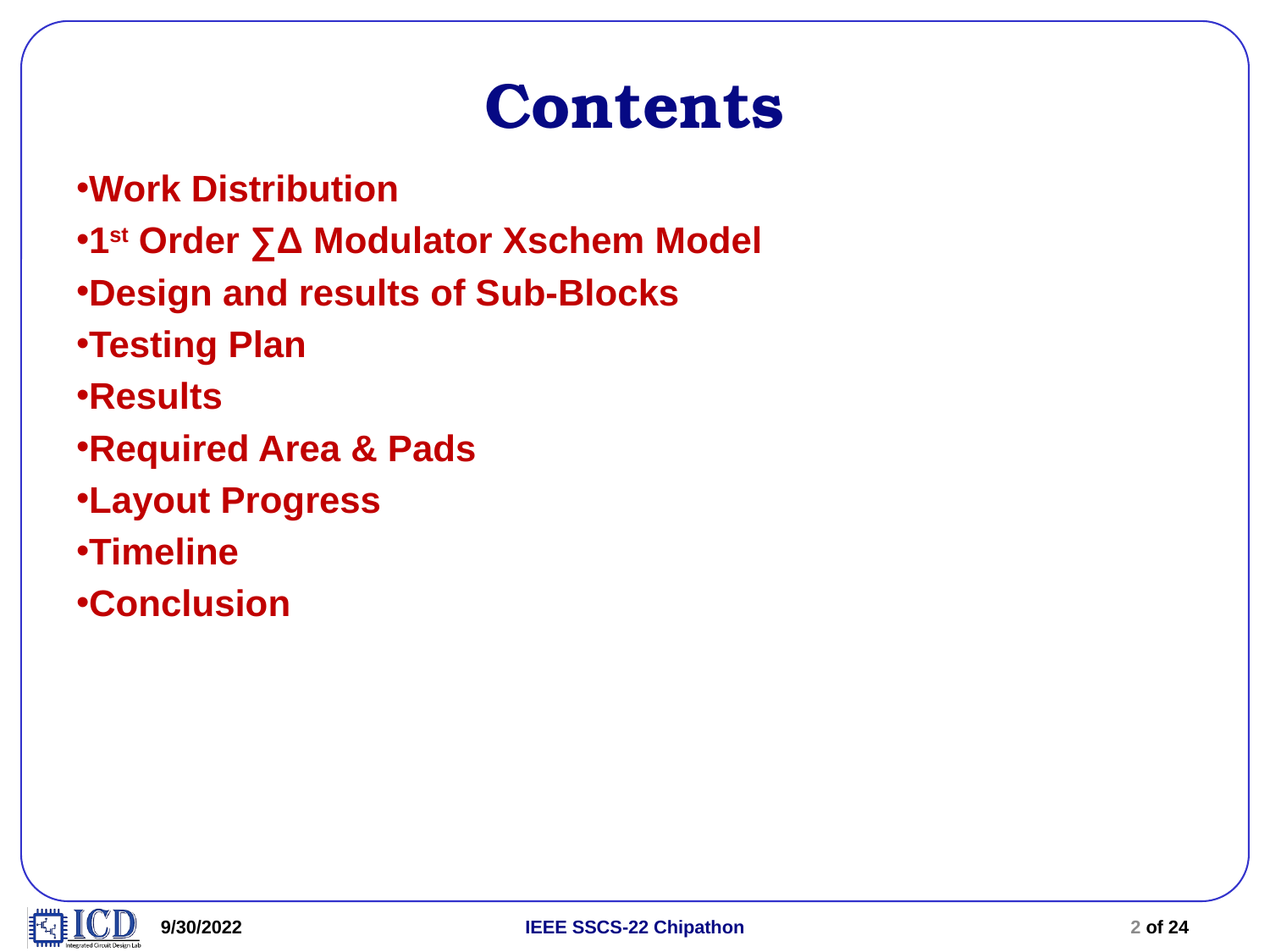

# Contents
Work Distribution
1st Order ∑Δ Modulator Xschem Model
Design and results of Sub-Blocks
Testing Plan
Results
Required Area & Pads
Layout Progress
Timeline
Conclusion
9/30/2022
IEEE SSCS-22 Chipathon
2 of 24